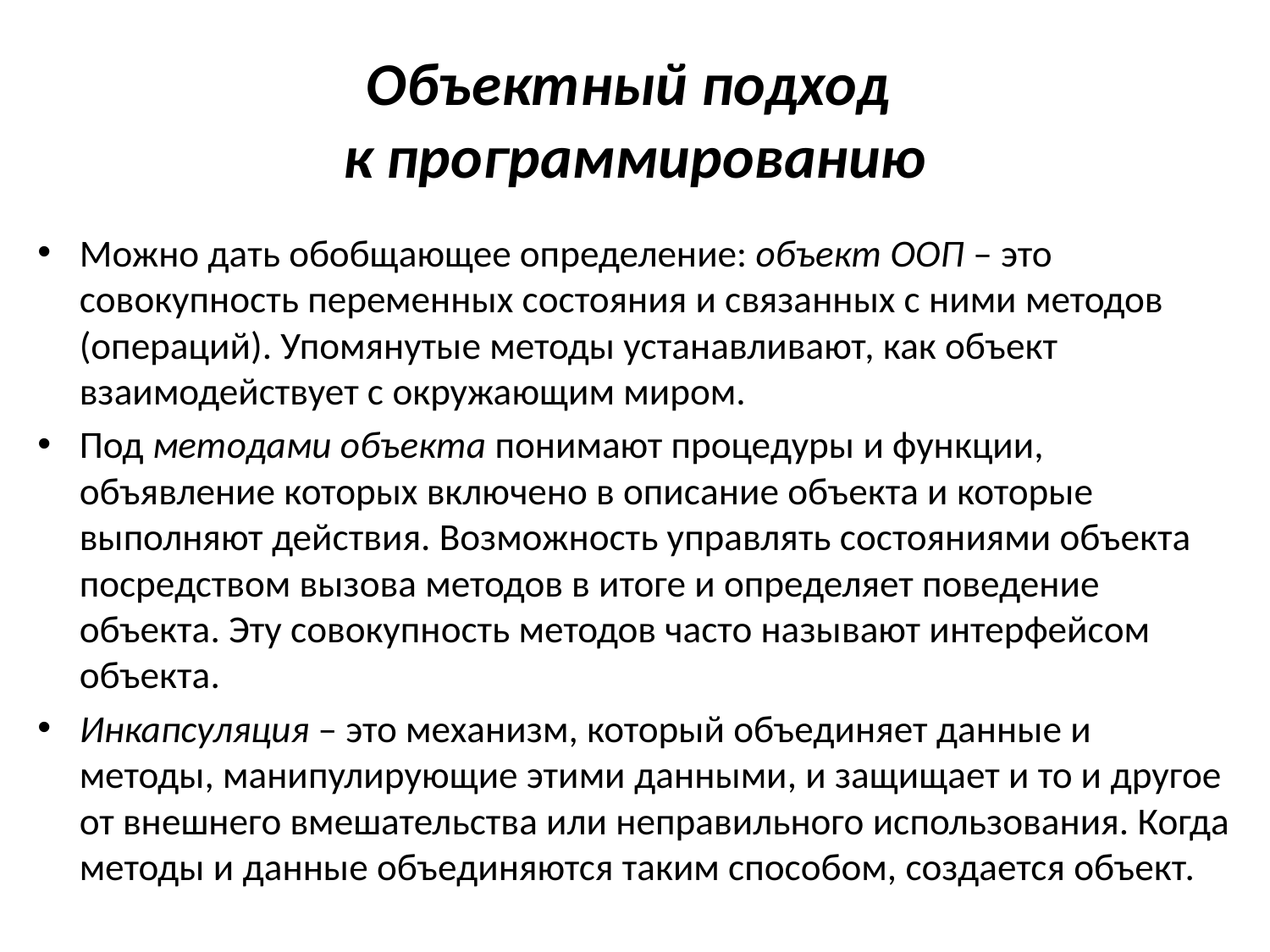

# Объектный подход к программированию
Можно дать обобщающее определение: объект ООП – это совокупность переменных состояния и связанных с ними методов (операций). Упомянутые методы устанавливают, как объект взаимодействует с окружающим миром.
Под методами объекта понимают процедуры и функции, объявление которых включено в описание объекта и которые выполняют действия. Возможность управлять состояниями объекта посредством вызова методов в итоге и определяет поведение объекта. Эту совокупность методов часто называют интерфейсом объекта.
Инкапсуляция – это механизм, который объединяет данные и методы, манипулирующие этими данными, и защищает и то и другое от внешнего вмешательства или неправильного использования. Когда методы и данные объединяются таким способом, создается объект.